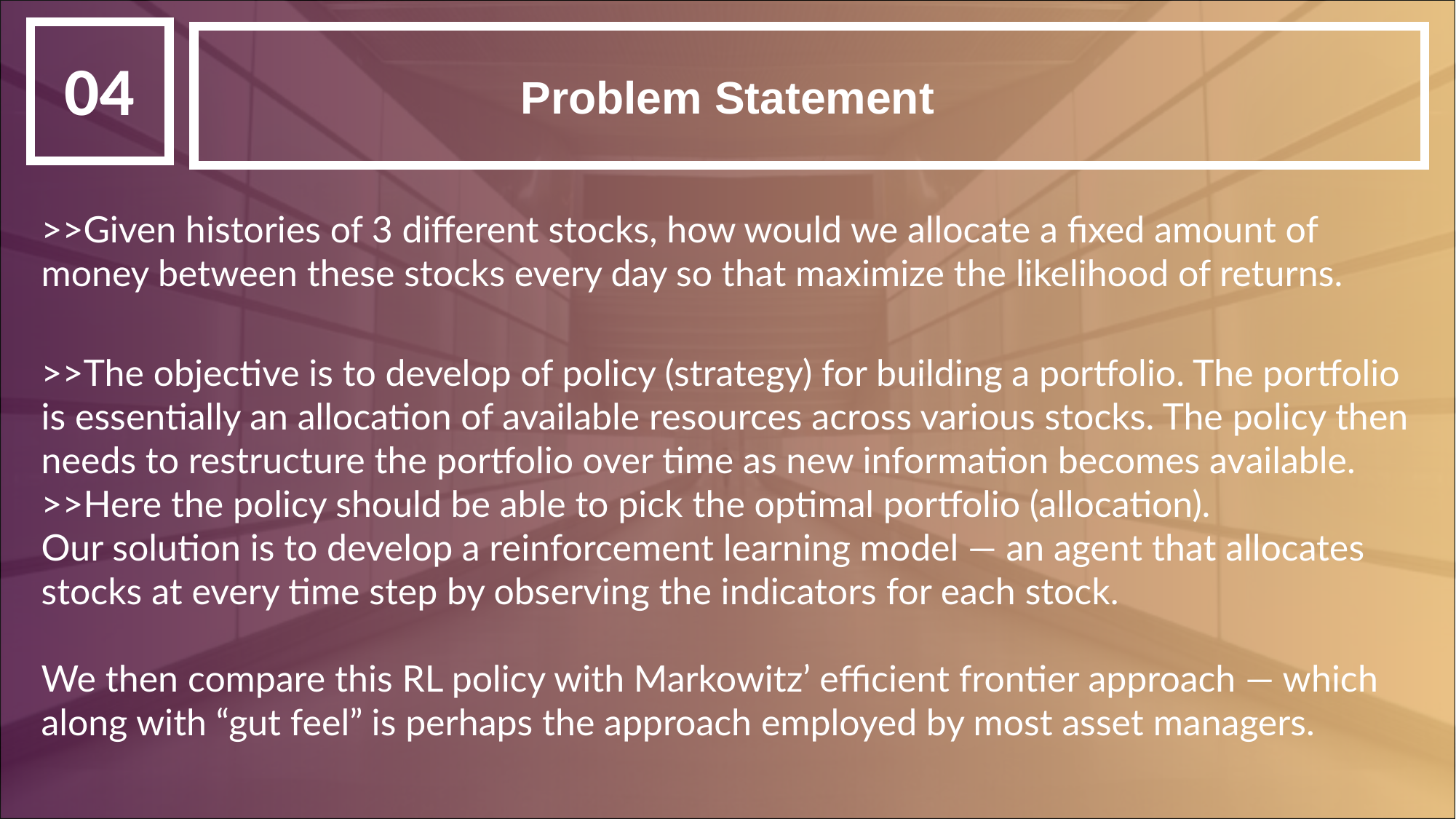

04
Problem Statement

>>Given histories of 3 different stocks, how would we allocate a fixed amount of money between these stocks every day so that maximize the likelihood of returns.
>>The objective is to develop of policy (strategy) for building a portfolio. The portfolio is essentially an allocation of available resources across various stocks. The policy then needs to restructure the portfolio over time as new information becomes available.
>>Here the policy should be able to pick the optimal portfolio (allocation).
Our solution is to develop a reinforcement learning model — an agent that allocates stocks at every time step by observing the indicators for each stock.

We then compare this RL policy with Markowitz’ efficient frontier approach — which along with “gut feel” is perhaps the approach employed by most asset managers.